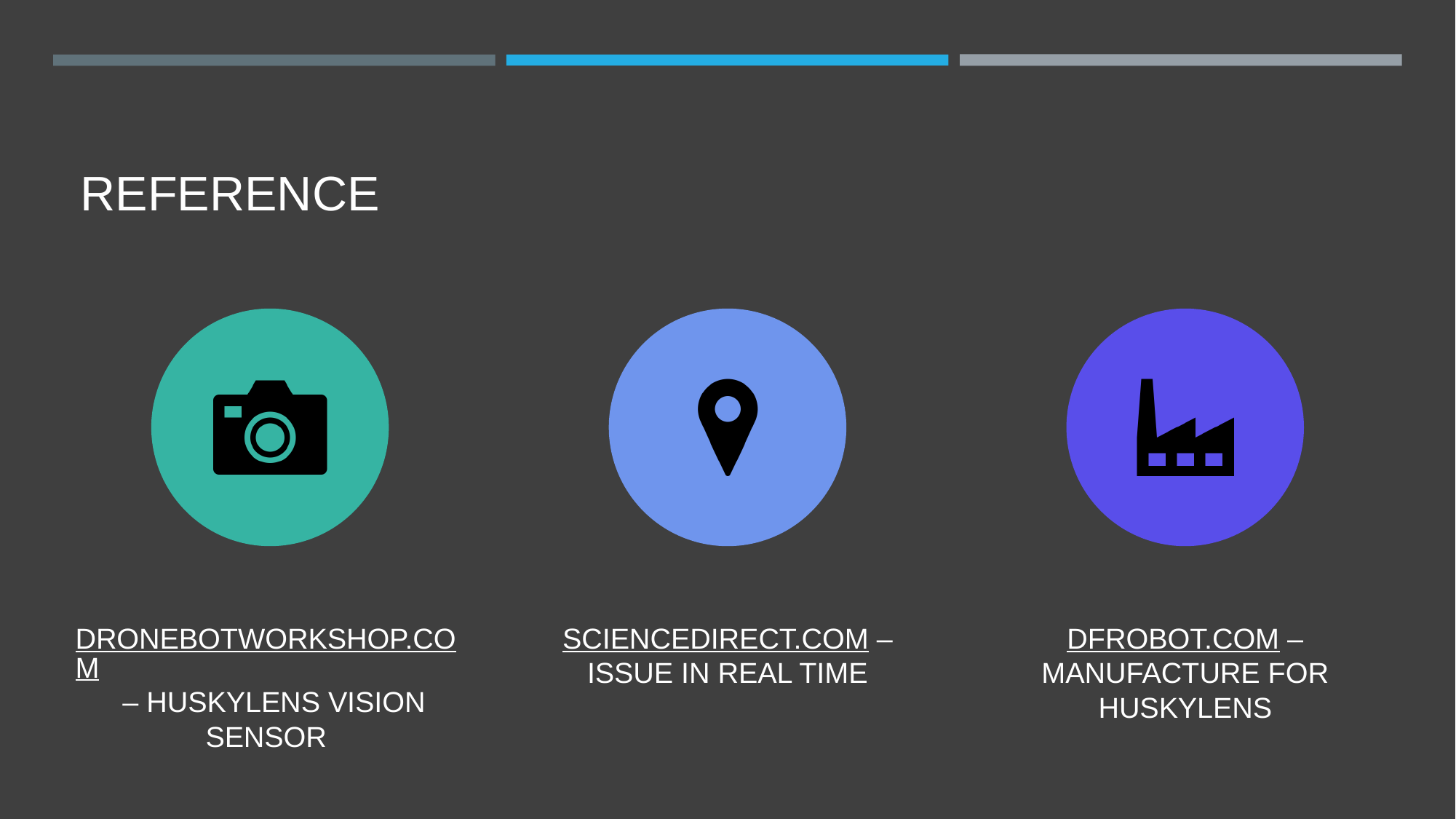

# REFERENCE

DRONEBOTWORKSHOP.COM – HUSKYLENS VISION SENSOR

SCIENCEDIRECT.COM – ISSUE IN REAL TIME

DFROBOT.COM – MANUFACTURE FOR HUSKYLENS